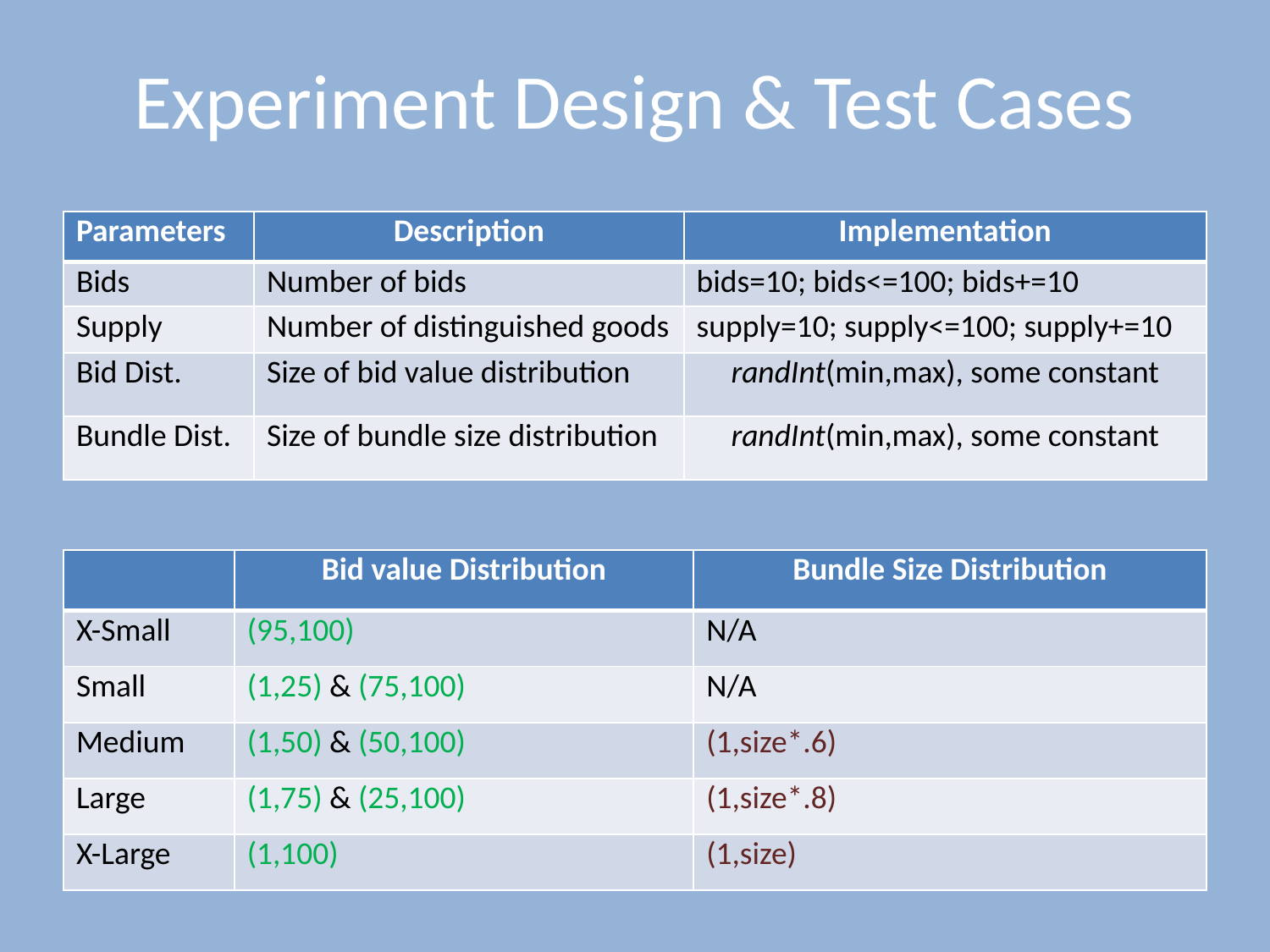

# Experiment Design & Test Cases
| Parameters | Description | Implementation |
| --- | --- | --- |
| Bids | Number of bids | bids=10; bids<=100; bids+=10 |
| Supply | Number of distinguished goods | supply=10; supply<=100; supply+=10 |
| Bid Dist. | Size of bid value distribution | randInt(min,max), some constant |
| Bundle Dist. | Size of bundle size distribution | randInt(min,max), some constant |
|  | Bid value Distribution | Bundle Size Distribution |
| --- | --- | --- |
| X-Small | (95,100) | N/A |
| Small | (1,25) & (75,100) | N/A |
| Medium | (1,50) & (50,100) | (1,size\*.6) |
| Large | (1,75) & (25,100) | (1,size\*.8) |
| X-Large | (1,100) | (1,size) |